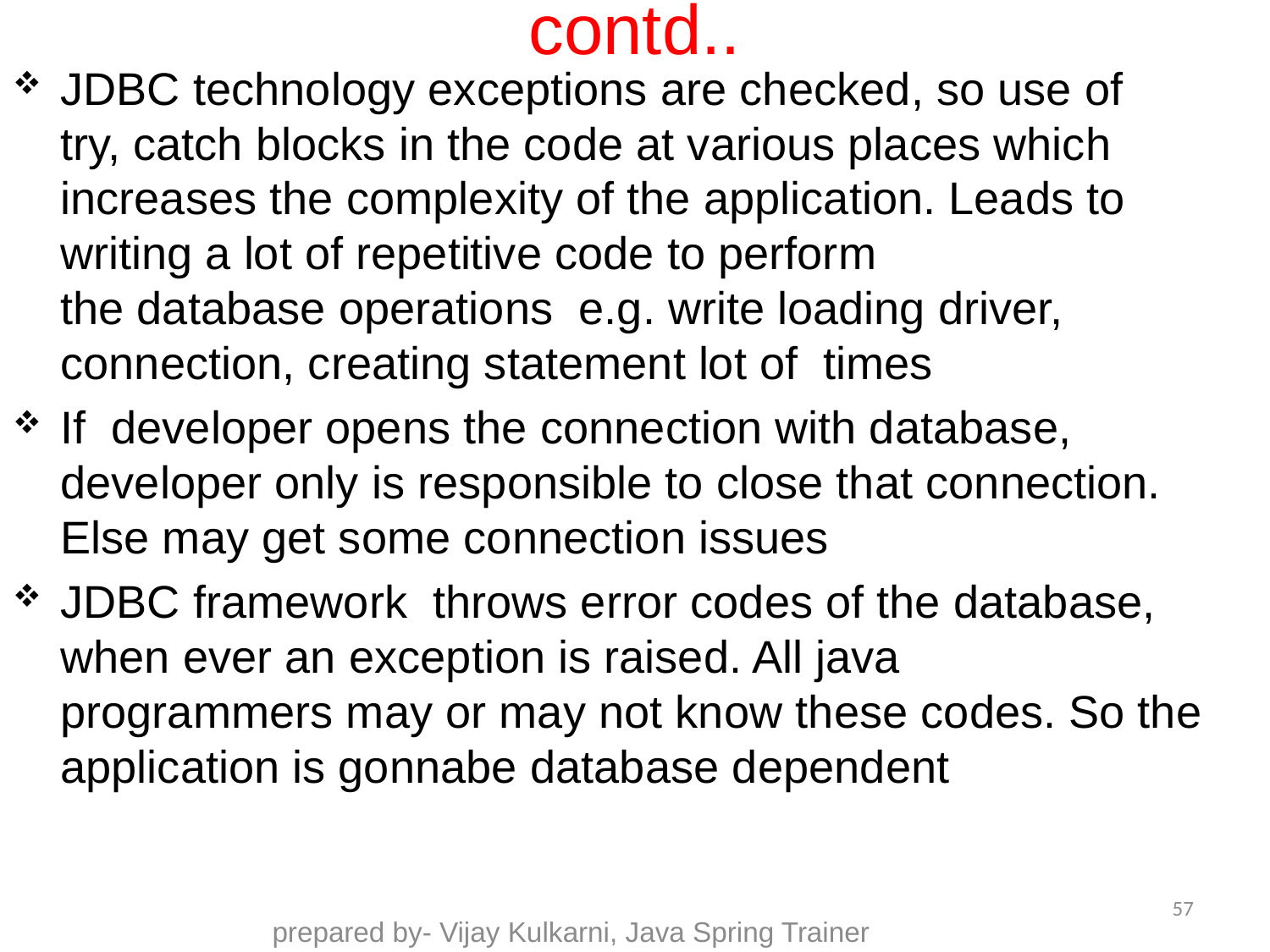

# contd..
JDBC technology exceptions are checked, so use of try, catch blocks in the code at various places which increases the complexity of the application. Leads to writing a lot of repetitive code to perform the database operations  e.g. write loading driver, connection, creating statement lot of  times
If  developer opens the connection with database, developer only is responsible to close that connection. Else may get some connection issues
JDBC framework  throws error codes of the database, when ever an exception is raised. All java programmers may or may not know these codes. So the application is gonnabe database dependent

57
prepared by- Vijay Kulkarni, Java Spring Trainer